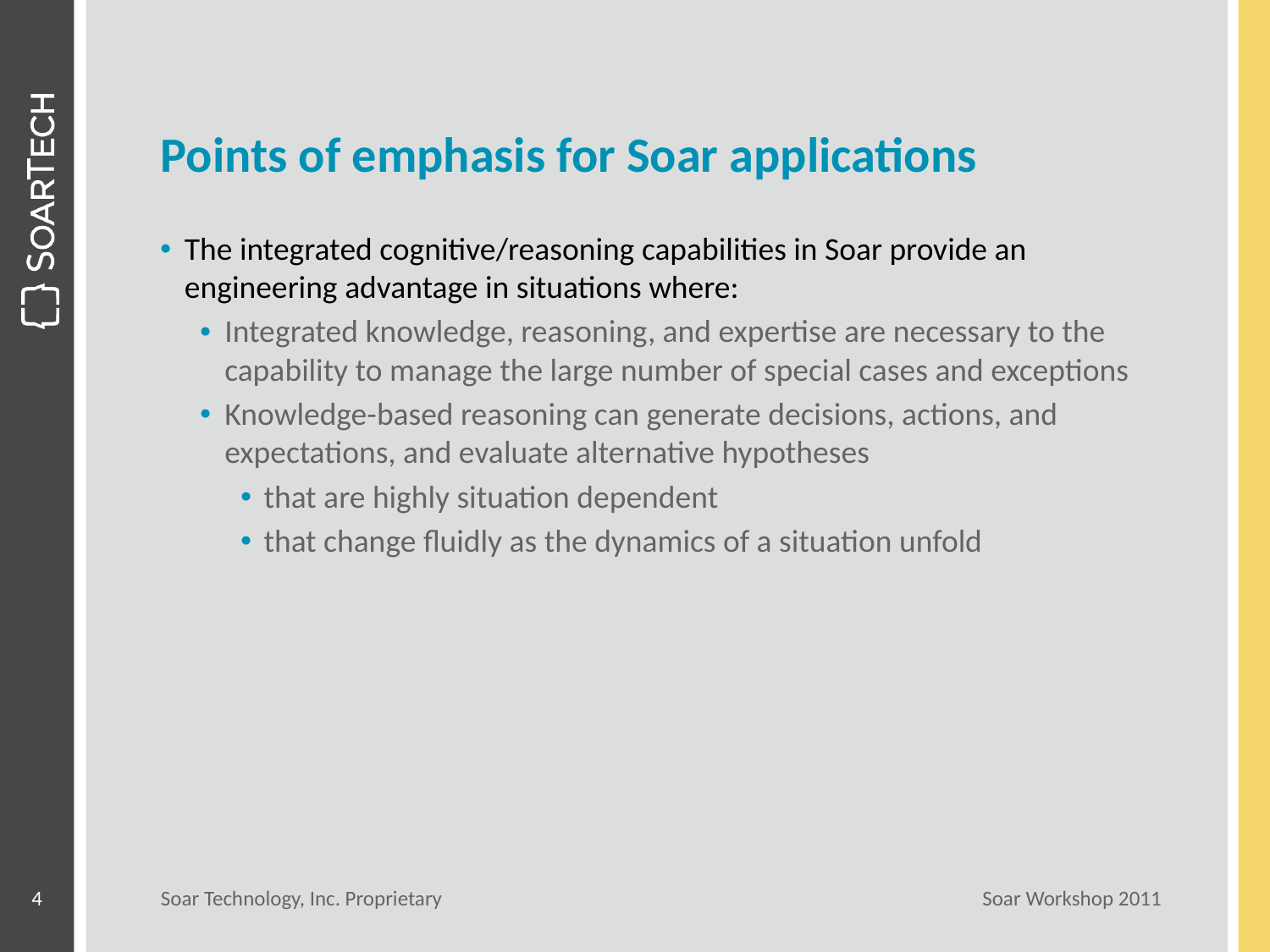

# Points of emphasis for Soar applications
The integrated cognitive/reasoning capabilities in Soar provide an engineering advantage in situations where:
Integrated knowledge, reasoning, and expertise are necessary to the capability to manage the large number of special cases and exceptions
Knowledge-based reasoning can generate decisions, actions, and expectations, and evaluate alternative hypotheses
that are highly situation dependent
that change fluidly as the dynamics of a situation unfold
4
Soar Technology, Inc. Proprietary
Soar Workshop 2011